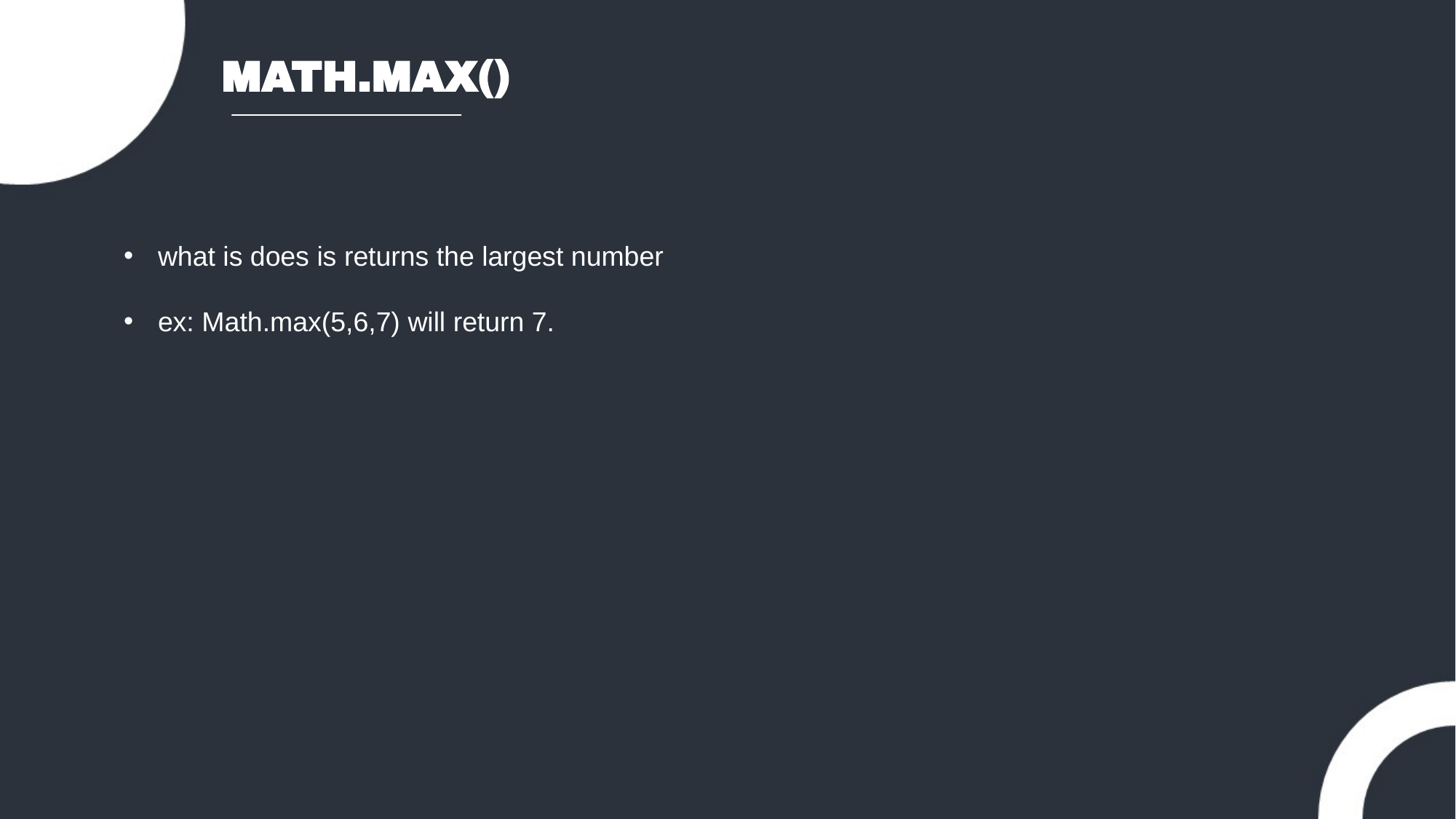

MATH.MAX()
what is does is returns the largest number

ex: Math.max(5,6,7) will return 7.